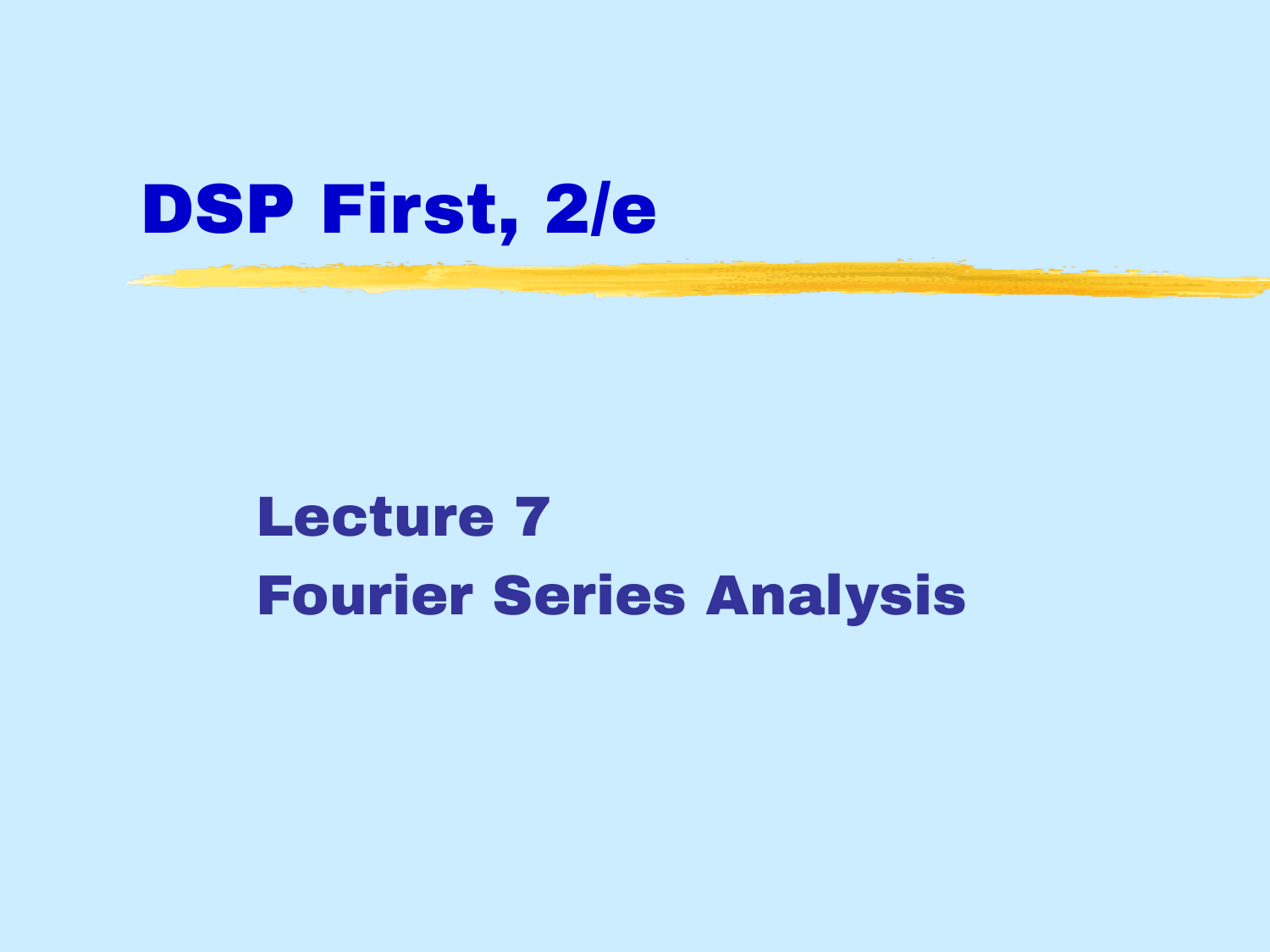

# DSP First, 2/e
Lecture 7
Fourier Series Analysis